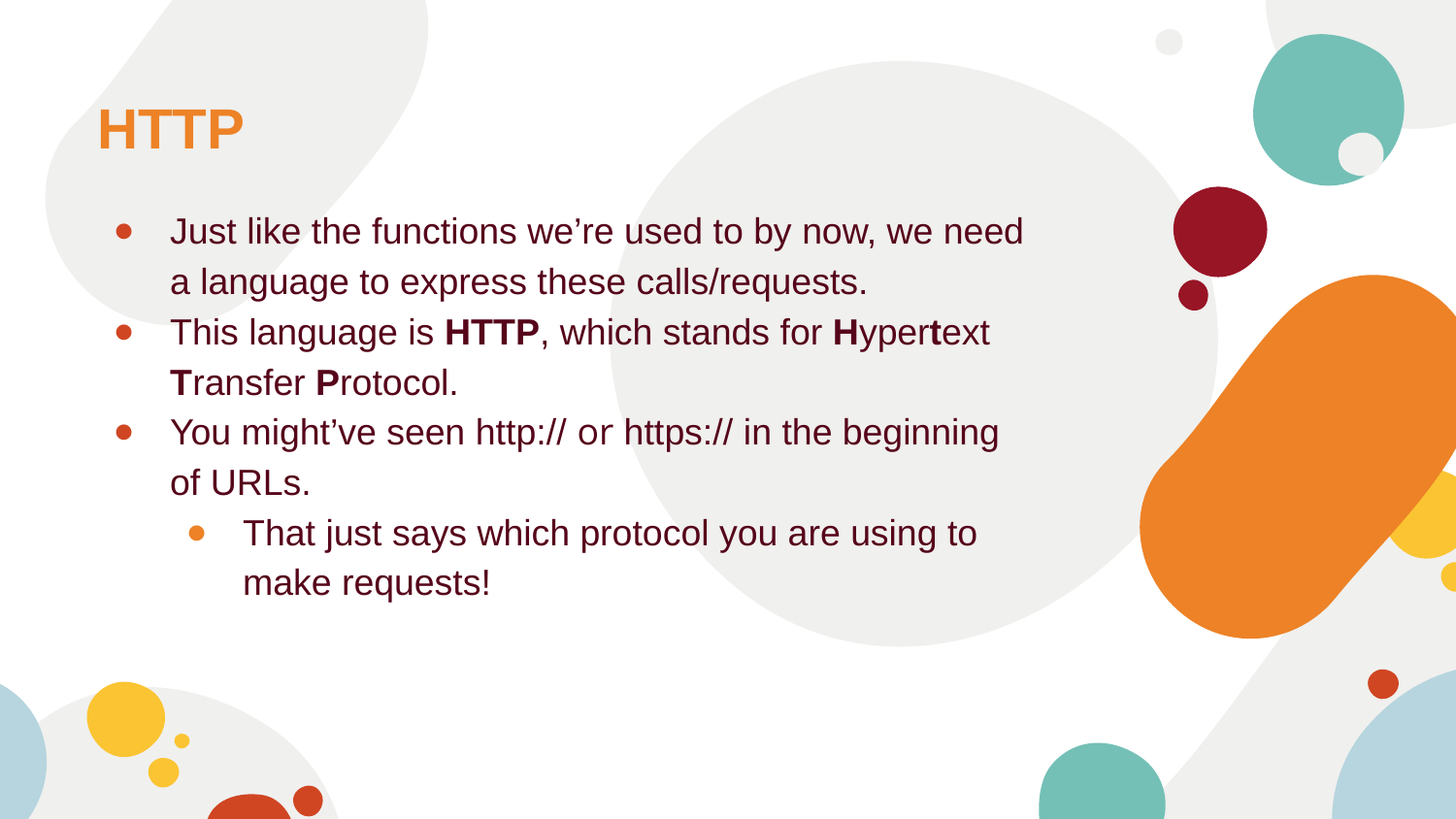

# HTTP
Just like the functions we’re used to by now, we need a language to express these calls/requests.
This language is HTTP, which stands for Hypertext Transfer Protocol.
You might’ve seen http:// or https:// in the beginning of URLs.
That just says which protocol you are using to make requests!